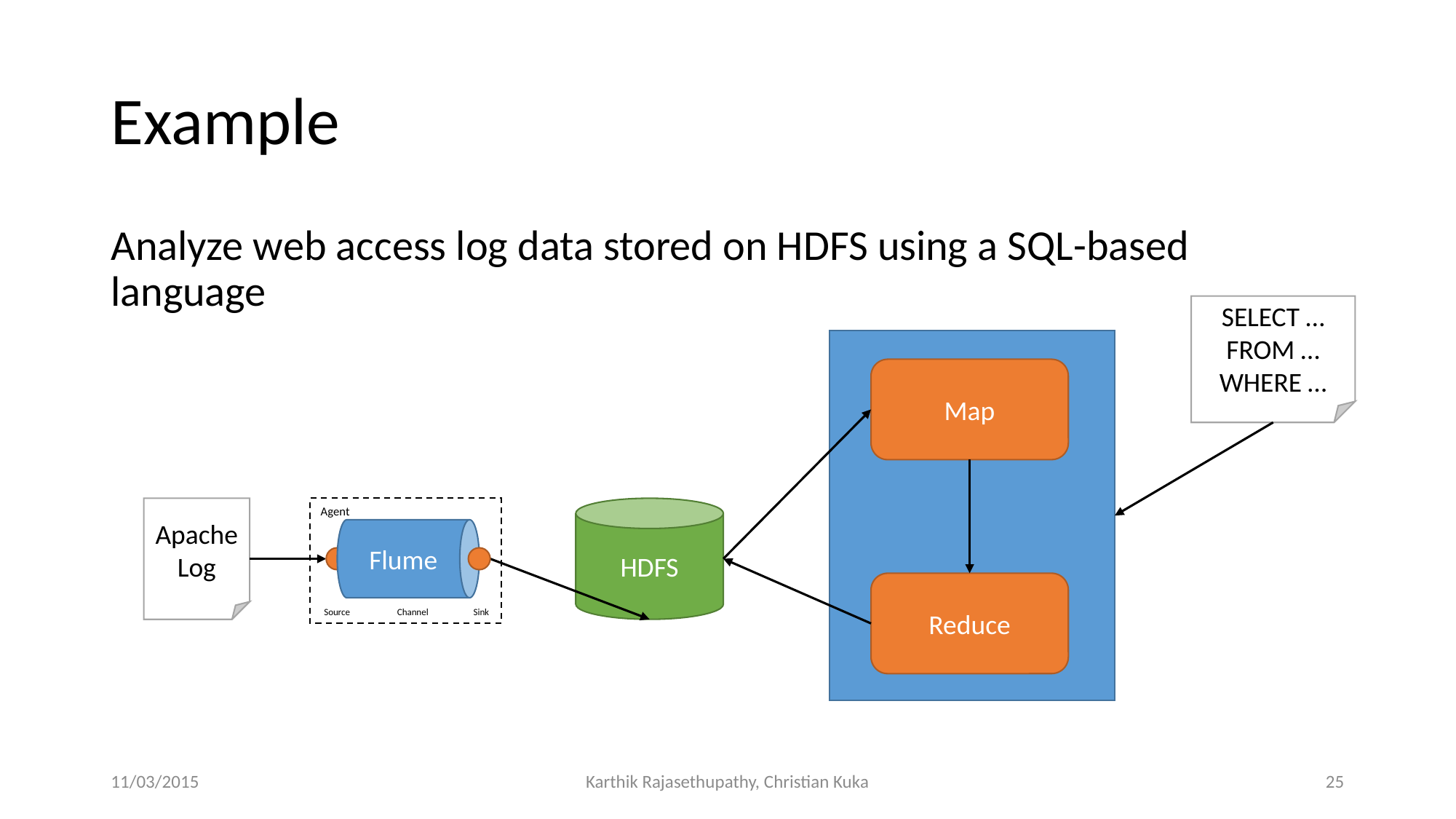

# Example
Analyze web access log data stored on HDFS using a SQL-based language
SELECT … FROM … WHERE …

Map
Flume
Apache Log
Agent
HDFS

Channel
Sink
Source
Reduce
11/03/2015
Karthik Rajasethupathy, Christian Kuka
25